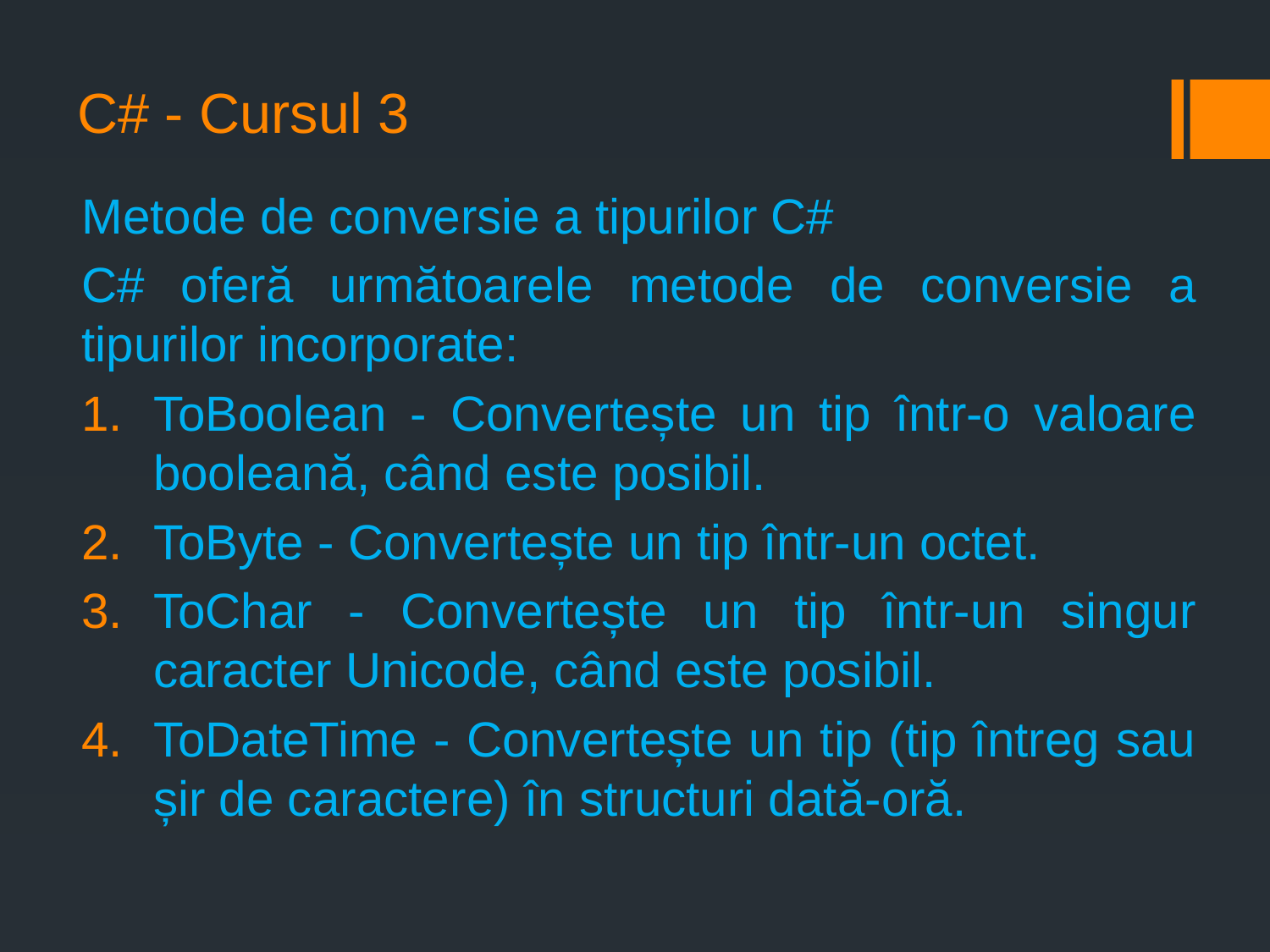

# C# - Cursul 3
Metode de conversie a tipurilor C#
C# oferă următoarele metode de conversie a tipurilor incorporate:
ToBoolean - Convertește un tip într-o valoare booleană, când este posibil.
ToByte - Convertește un tip într-un octet.
ToChar - Convertește un tip într-un singur caracter Unicode, când este posibil.
ToDateTime - Convertește un tip (tip întreg sau șir de caractere) în structuri dată-oră.